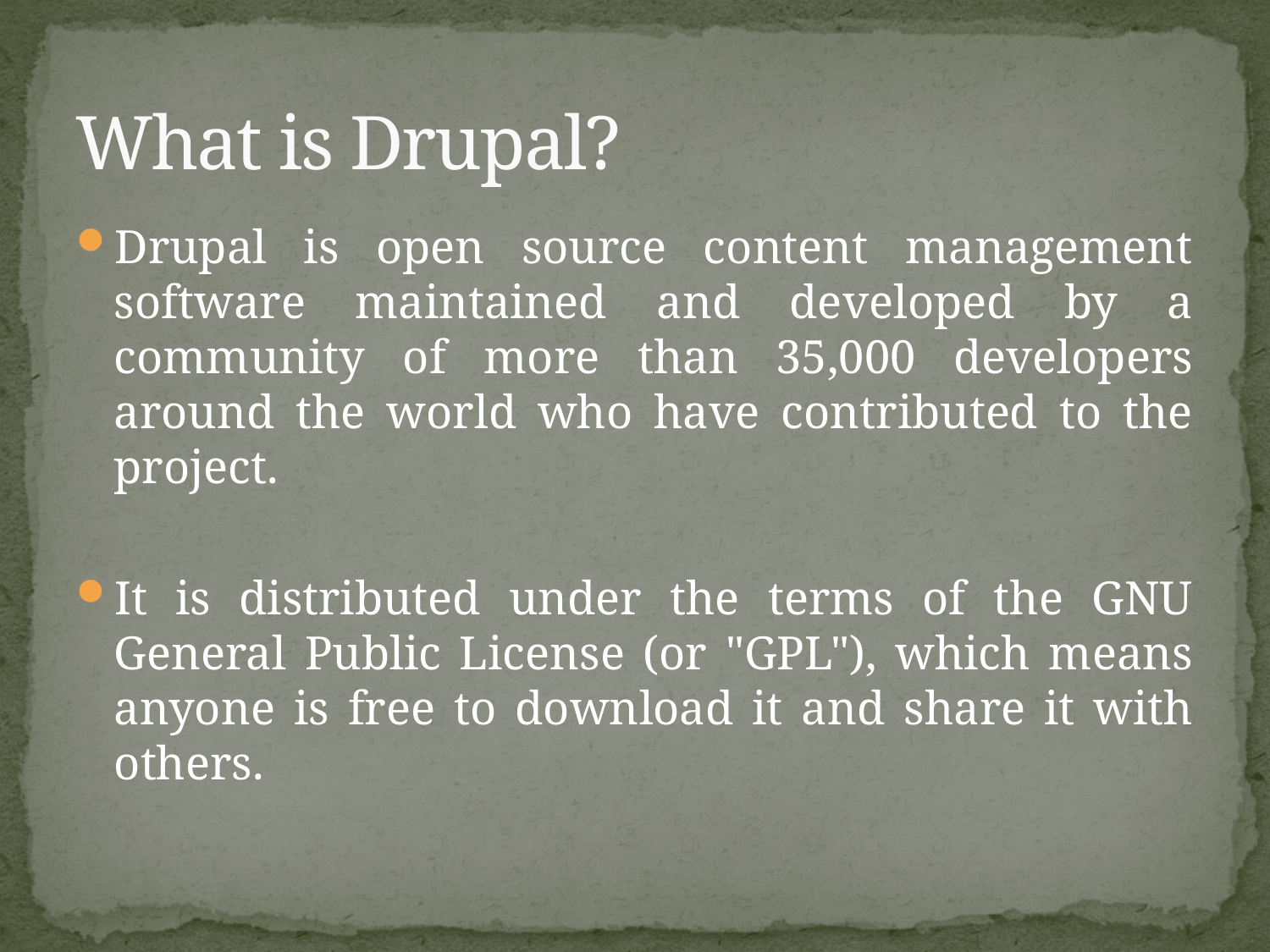

# What is Drupal?
Drupal is open source content management software maintained and developed by a community of more than 35,000 developers around the world who have contributed to the project.

It is distributed under the terms of the GNU General Public License (or "GPL"), which means anyone is free to download it and share it with others.